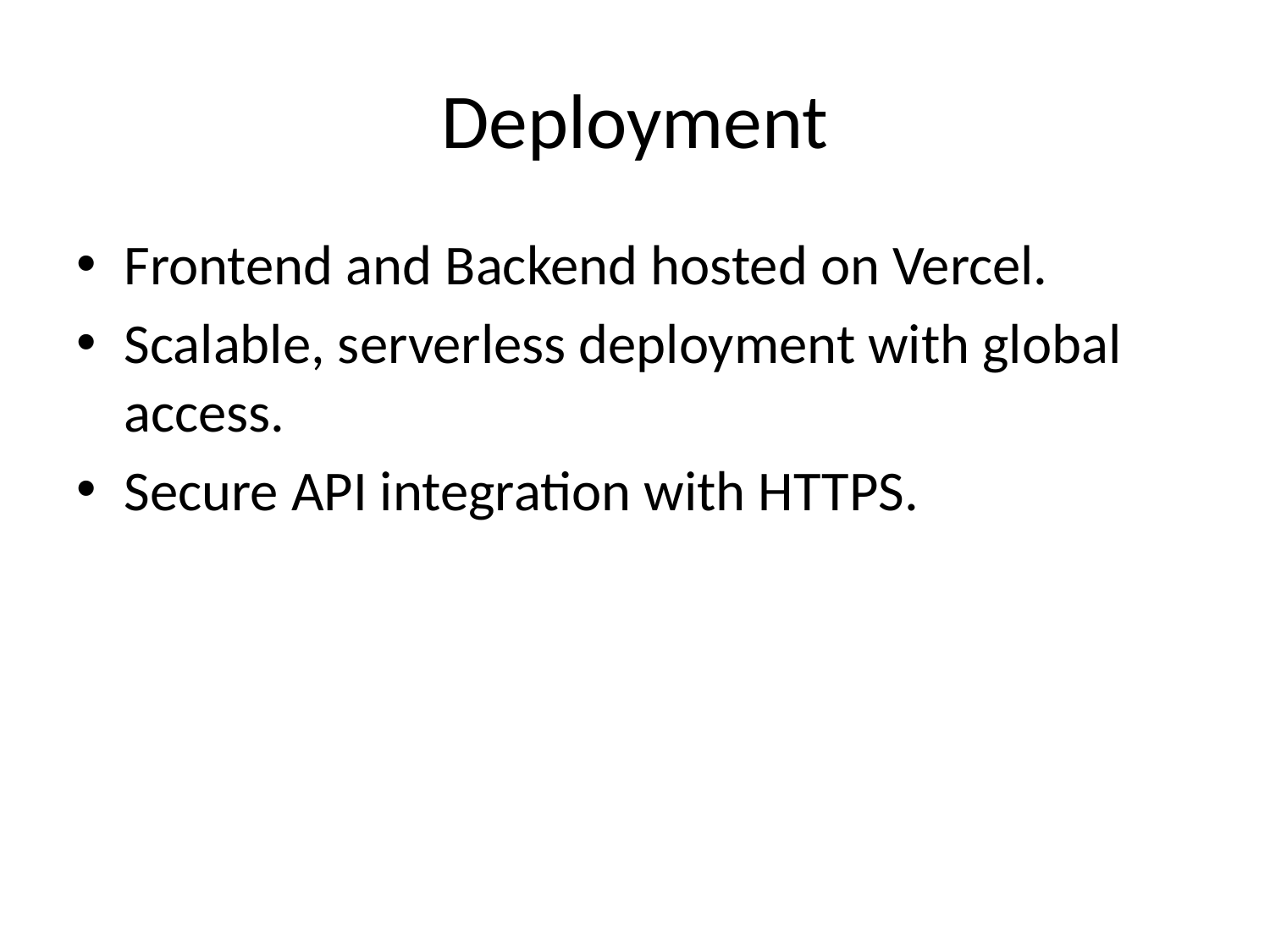

# Deployment
Frontend and Backend hosted on Vercel.
Scalable, serverless deployment with global access.
Secure API integration with HTTPS.